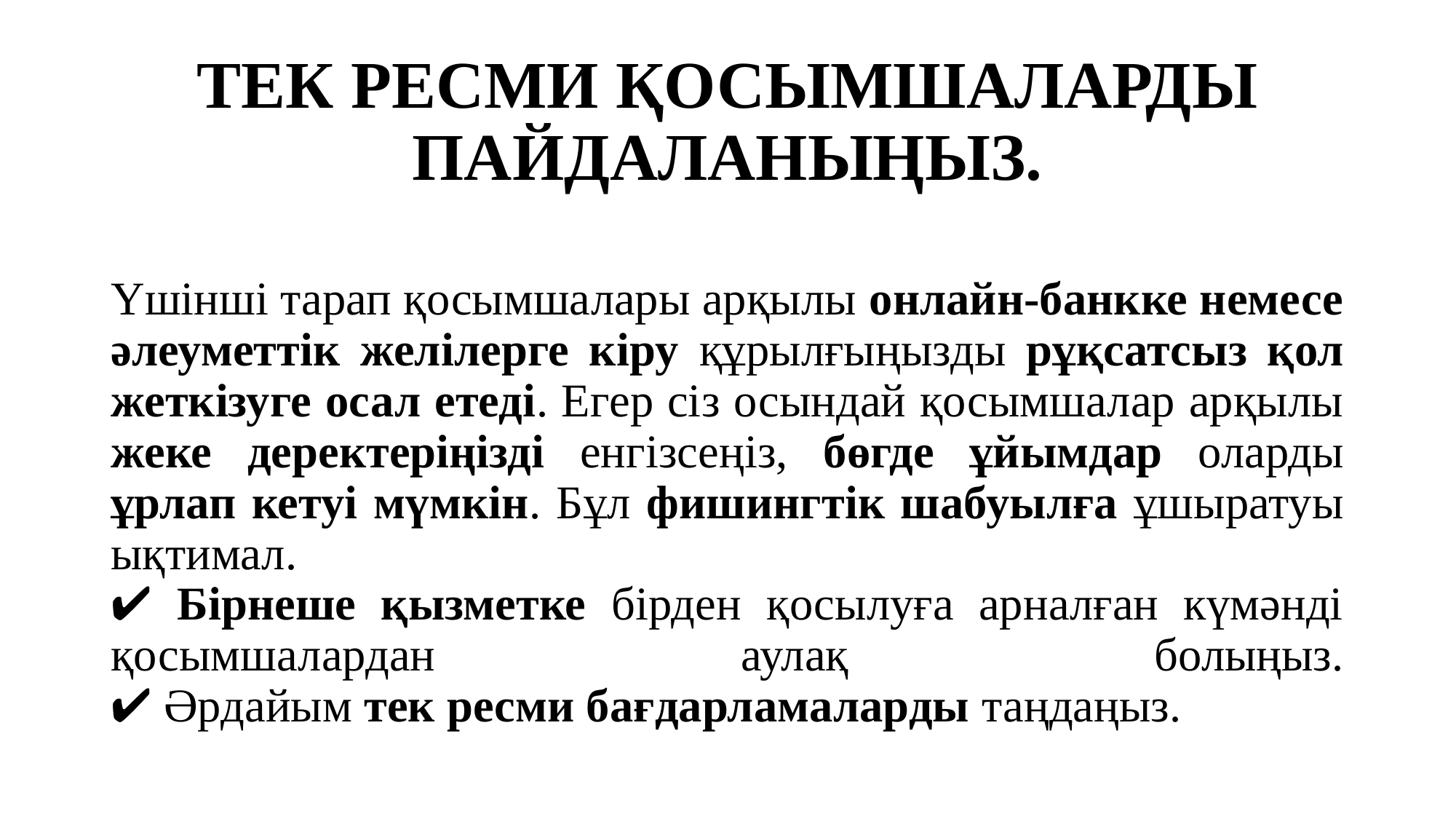

# ТЕК РЕСМИ ҚОСЫМШАЛАРДЫ ПАЙДАЛАНЫҢЫЗ.
Үшінші тарап қосымшалары арқылы онлайн-банкке немесе әлеуметтік желілерге кіру құрылғыңызды рұқсатсыз қол жеткізуге осал етеді. Егер сіз осындай қосымшалар арқылы жеке деректеріңізді енгізсеңіз, бөгде ұйымдар оларды ұрлап кетуі мүмкін. Бұл фишингтік шабуылға ұшыратуы ықтимал.
✔ Бірнеше қызметке бірден қосылуға арналған күмәнді қосымшалардан аулақ болыңыз.
✔ Әрдайым тек ресми бағдарламаларды таңдаңыз.